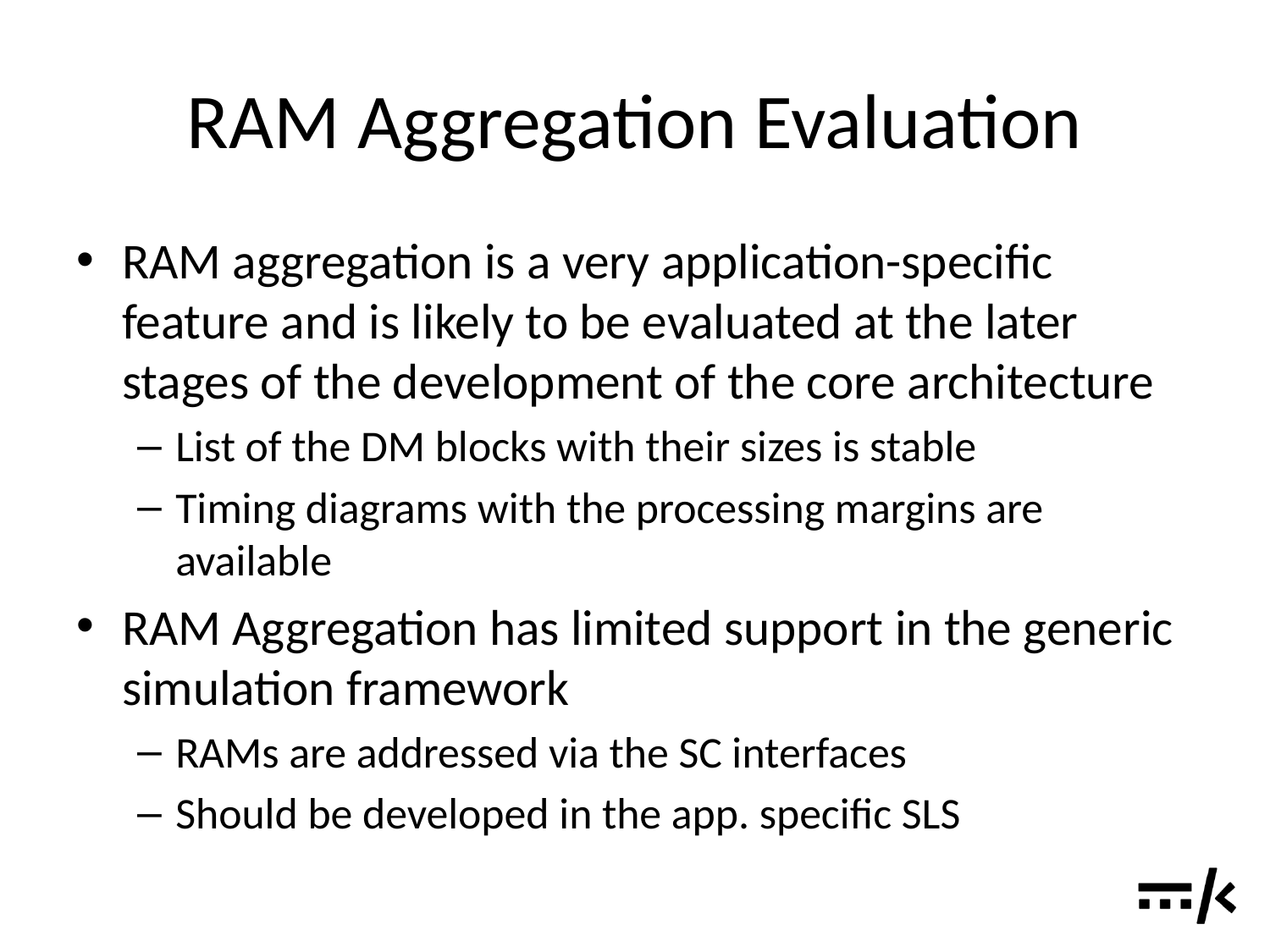

# RAM Aggregation Evaluation
RAM aggregation is a very application-specific feature and is likely to be evaluated at the later stages of the development of the core architecture
List of the DM blocks with their sizes is stable
Timing diagrams with the processing margins are available
RAM Aggregation has limited support in the generic simulation framework
RAMs are addressed via the SC interfaces
Should be developed in the app. specific SLS